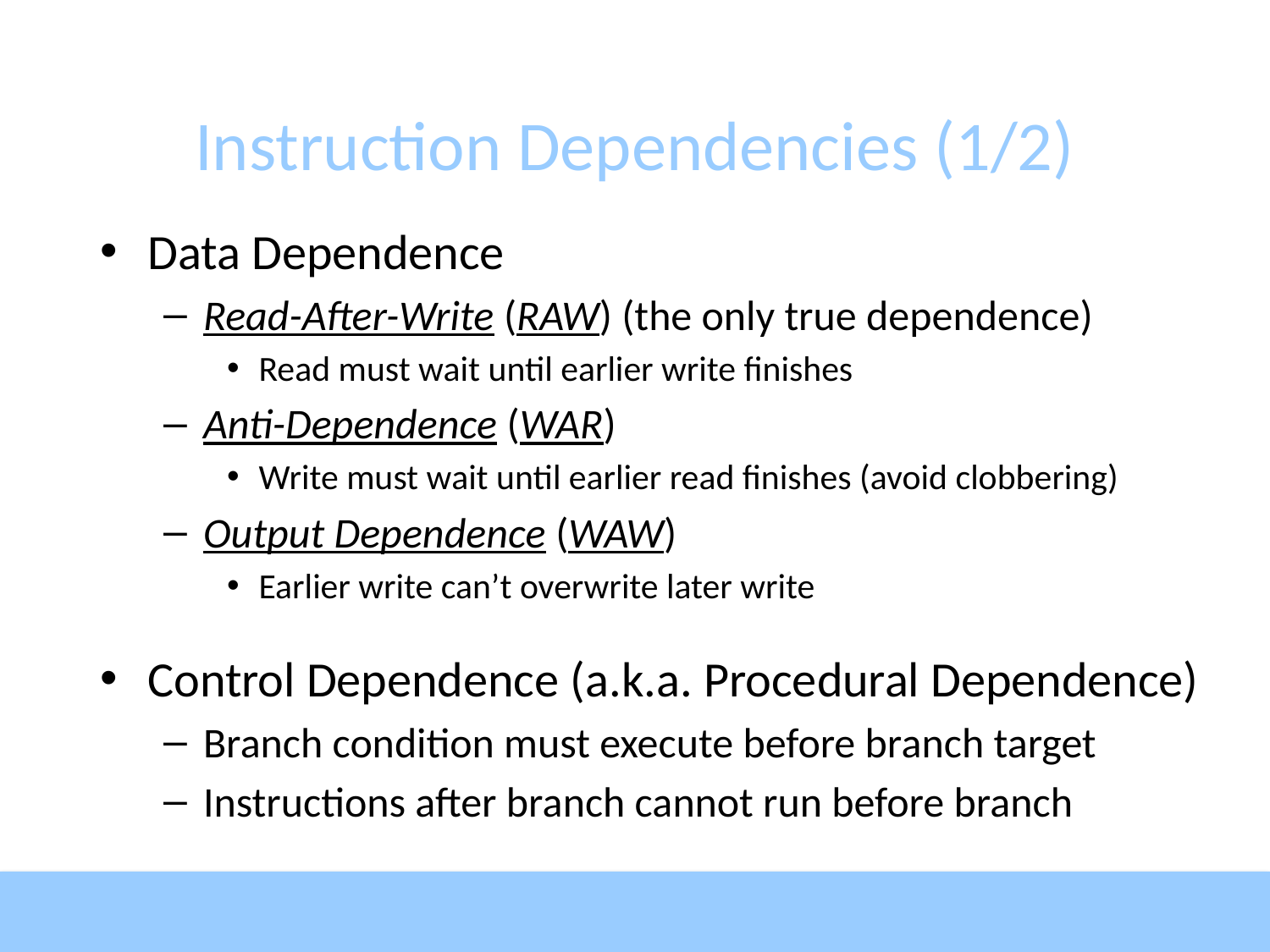

# Instruction Dependencies (1/2)
Data Dependence
Read-After-Write (RAW) (the only true dependence)
Read must wait until earlier write finishes
Anti-Dependence (WAR)
Write must wait until earlier read finishes (avoid clobbering)
Output Dependence (WAW)
Earlier write can’t overwrite later write
Control Dependence (a.k.a. Procedural Dependence)
Branch condition must execute before branch target
Instructions after branch cannot run before branch